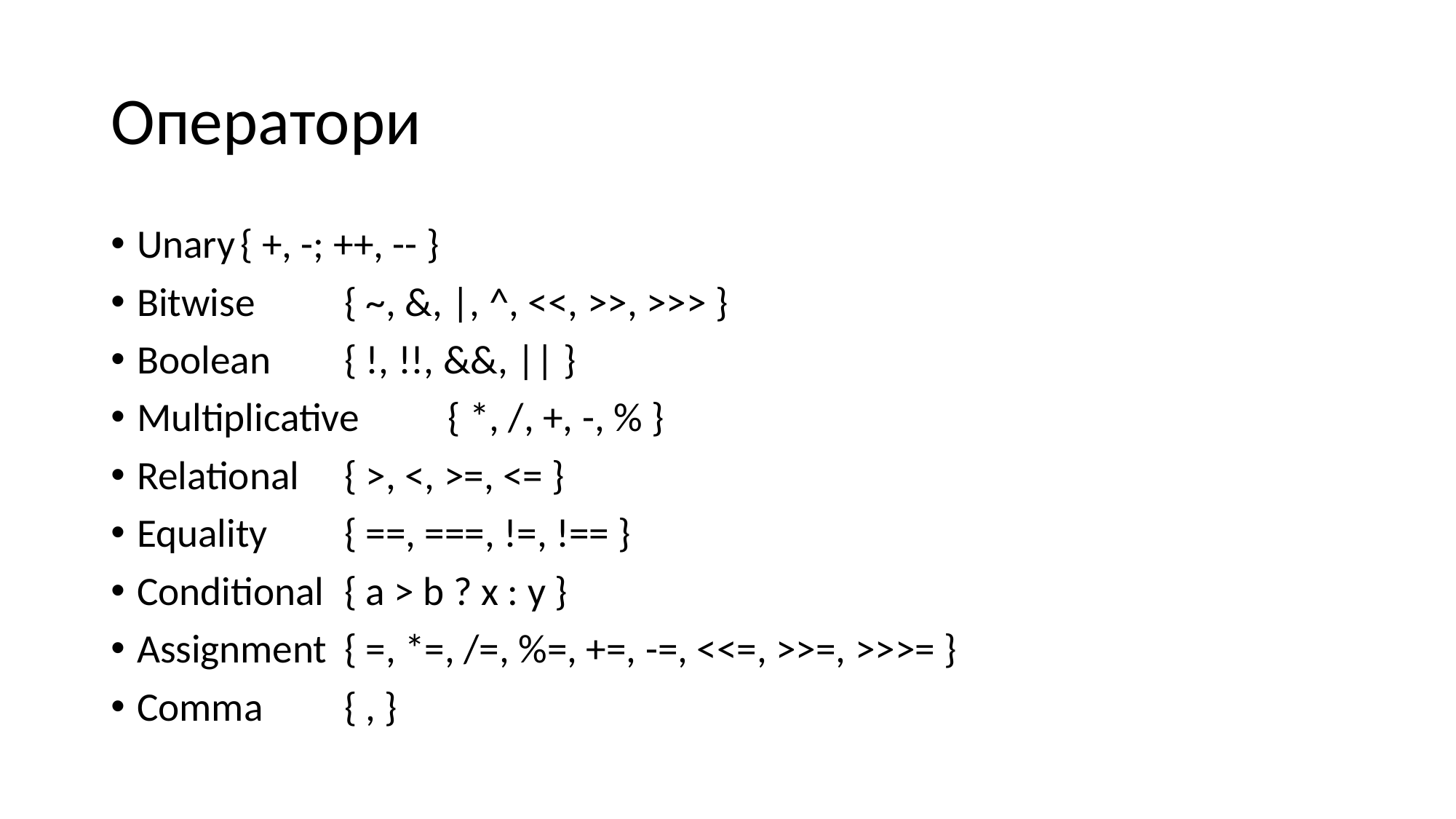

# Оператори
Unary		{ +, -; ++, -- }
Bitwise		{ ~, &, |, ^, <<, >>, >>> }
Boolean		{ !, !!, &&, || }
Multiplicative	{ *, /, +, -, % }
Relational		{ >, <, >=, <= }
Equality		{ ==, ===, !=, !== }
Conditional	{ a > b ? x : y }
Assignment	{ =, *=, /=, %=, +=, -=, <<=, >>=, >>>= }
Comma		{ , }